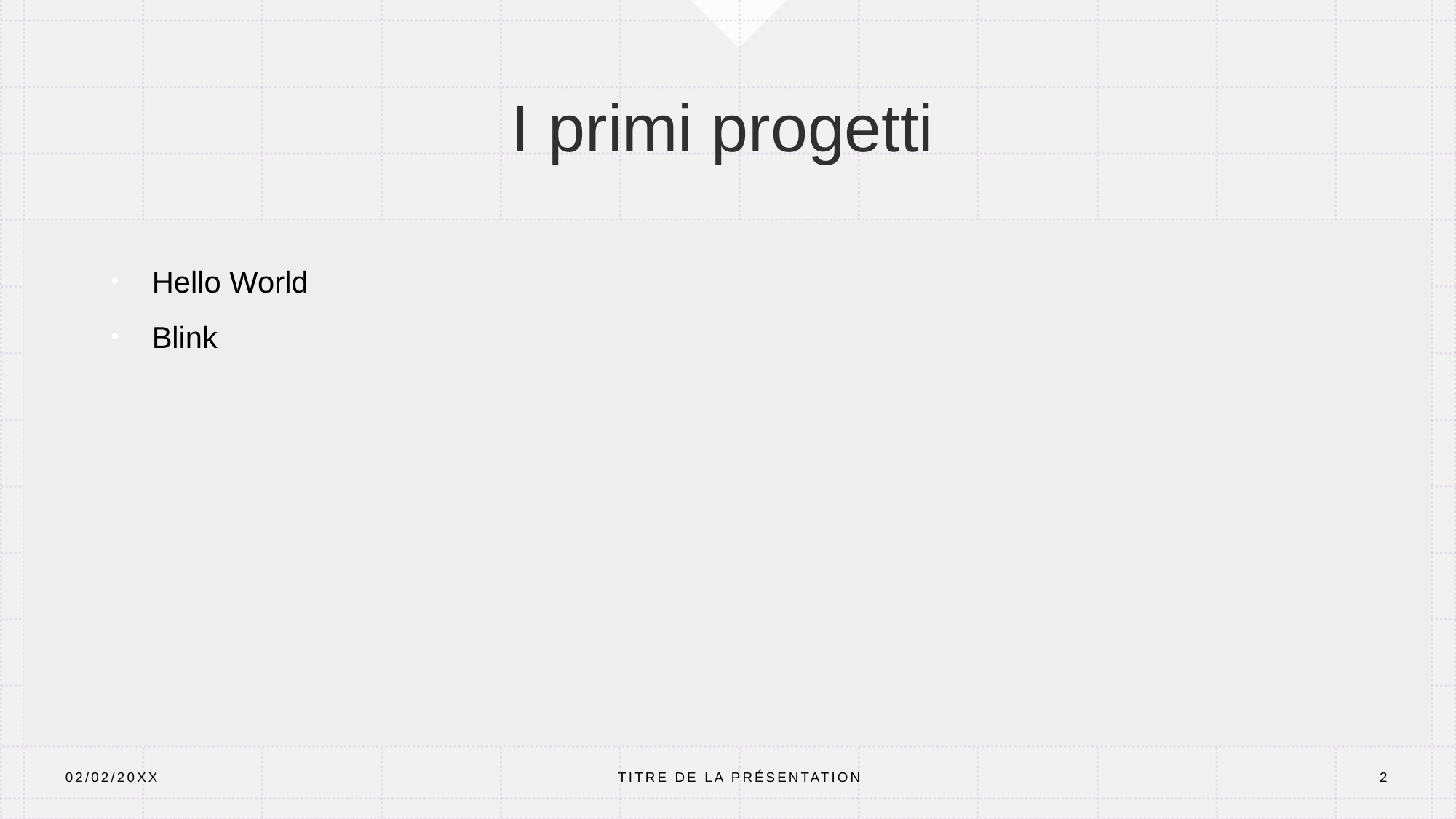

# I primi progetti
Hello World
Blink
TITRE DE LA PRÉSENTATION
02/02/20XX
2